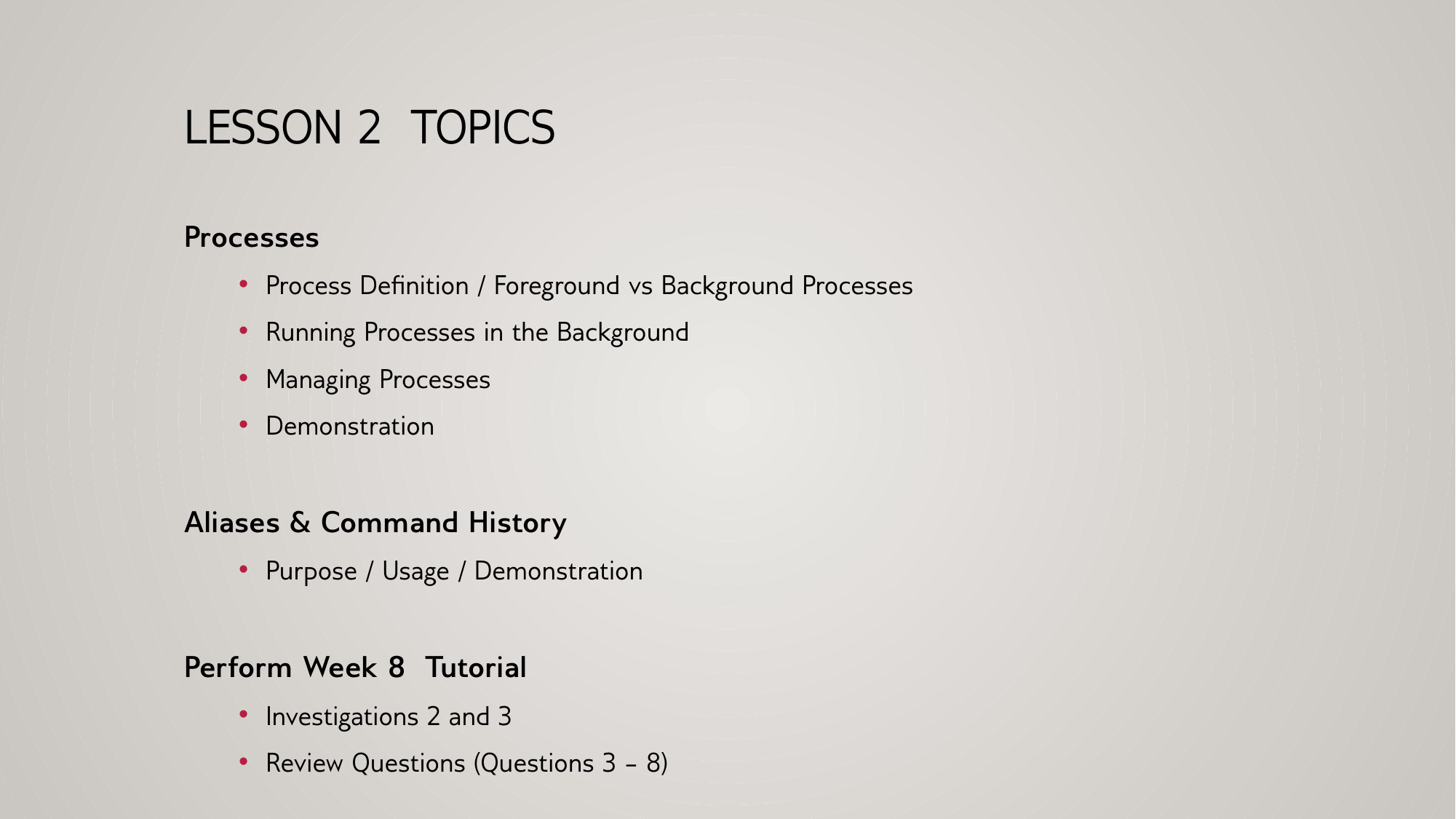

# Lesson 2  topics
Processes
Process Definition / Foreground vs Background Processes
Running Processes in the Background
Managing Processes
Demonstration
Aliases & Command History
Purpose / Usage / Demonstration
Perform Week 8  Tutorial
Investigations 2 and 3
Review Questions (Questions 3 – 8)